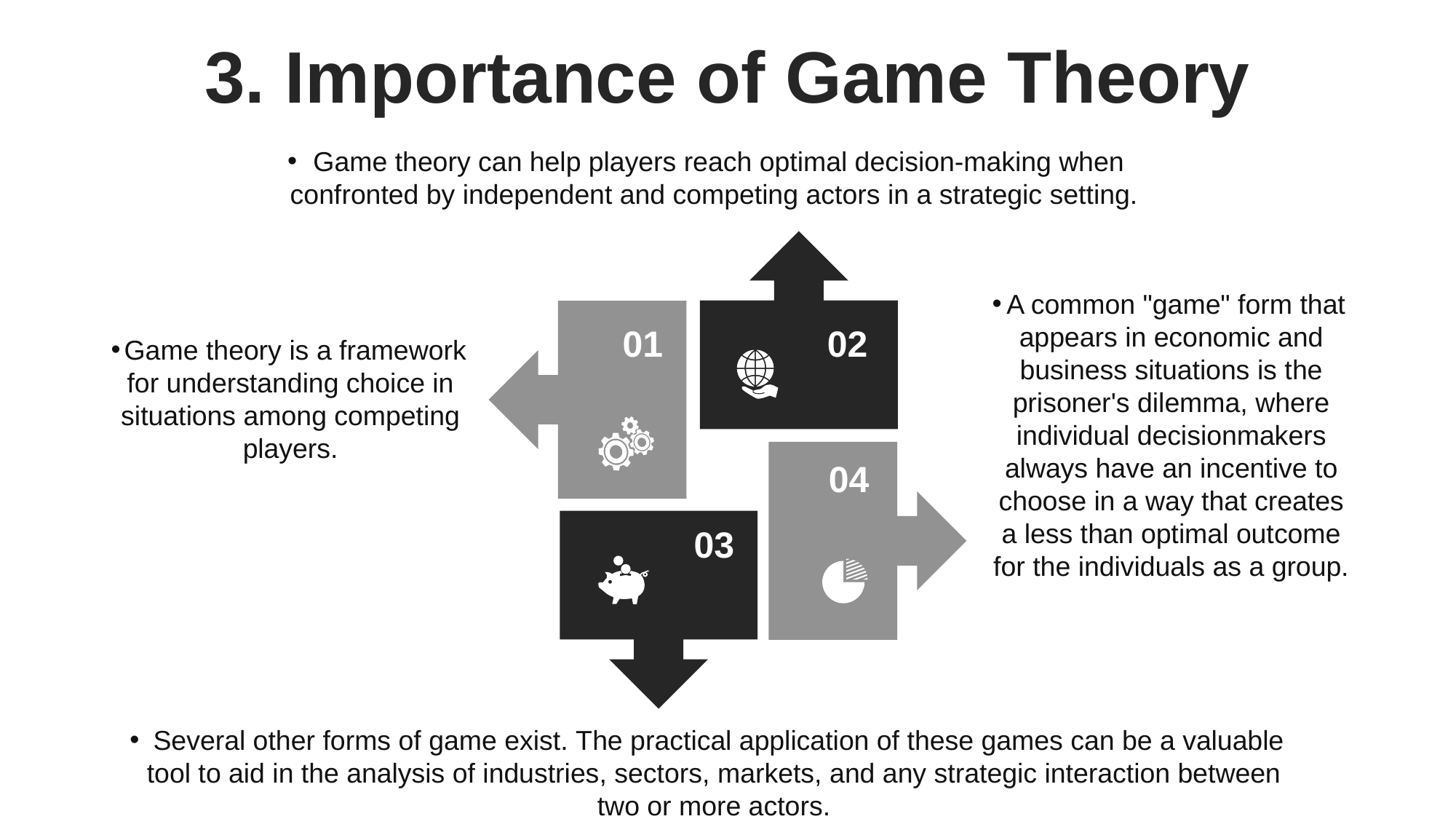

3. Importance of Game Theory
Game theory can help players reach optimal decision-making when confronted by independent and competing actors in a strategic setting.

01
02

04
03

A common "game" form that appears in economic and business situations is the prisoner's dilemma, where individual decisionmakers always have an incentive to choose in a way that creates a less than optimal outcome for the individuals as a group.
Game theory is a framework for understanding choice in situations among competing players.
Several other forms of game exist. The practical application of these games can be a valuable tool to aid in the analysis of industries, sectors, markets, and any strategic interaction between two or more actors.